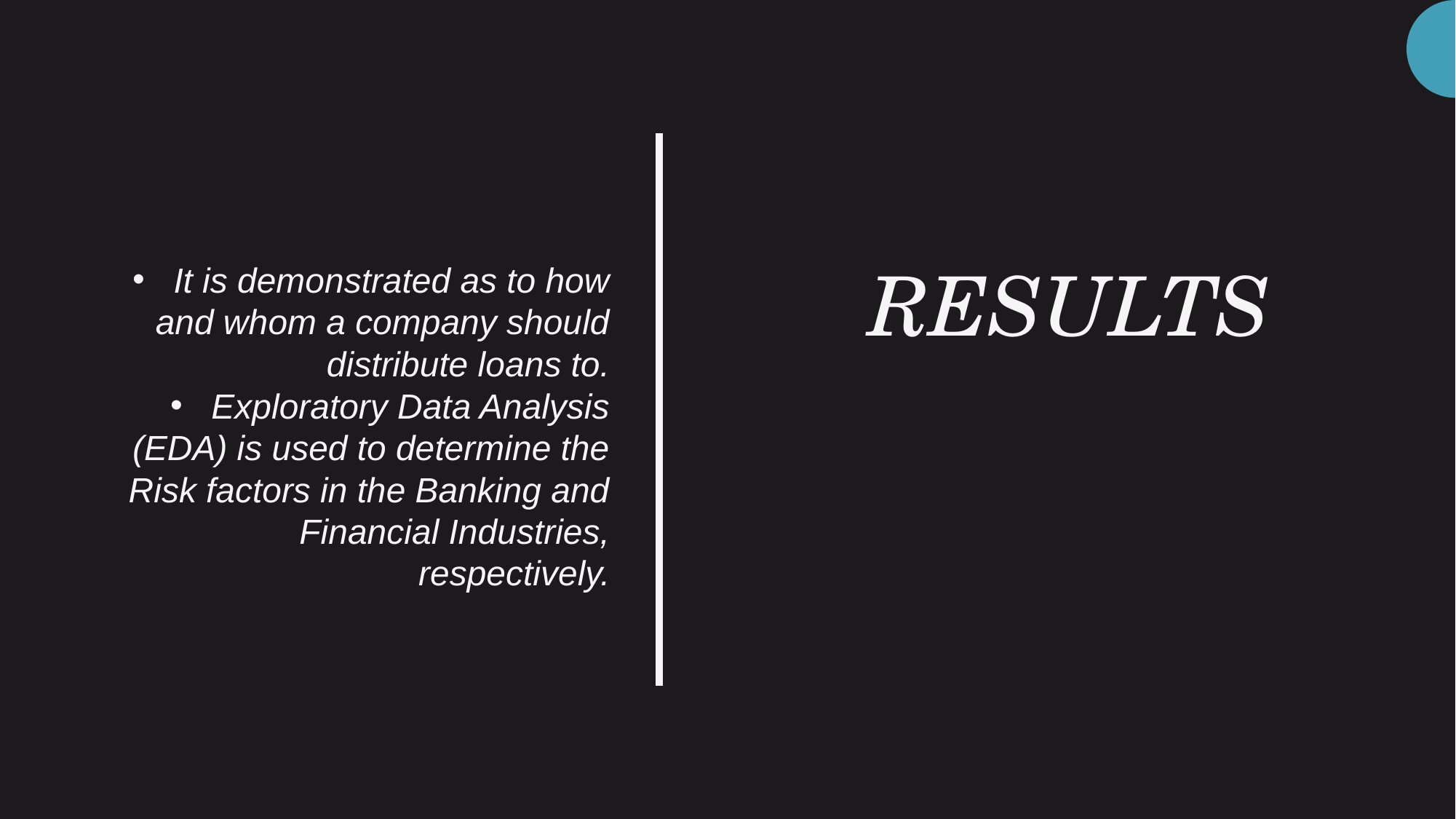

# RESULTS
It is demonstrated as to how and whom a company should distribute loans to.
Exploratory Data Analysis (EDA) is used to determine the Risk factors in the Banking and Financial Industries, respectively.